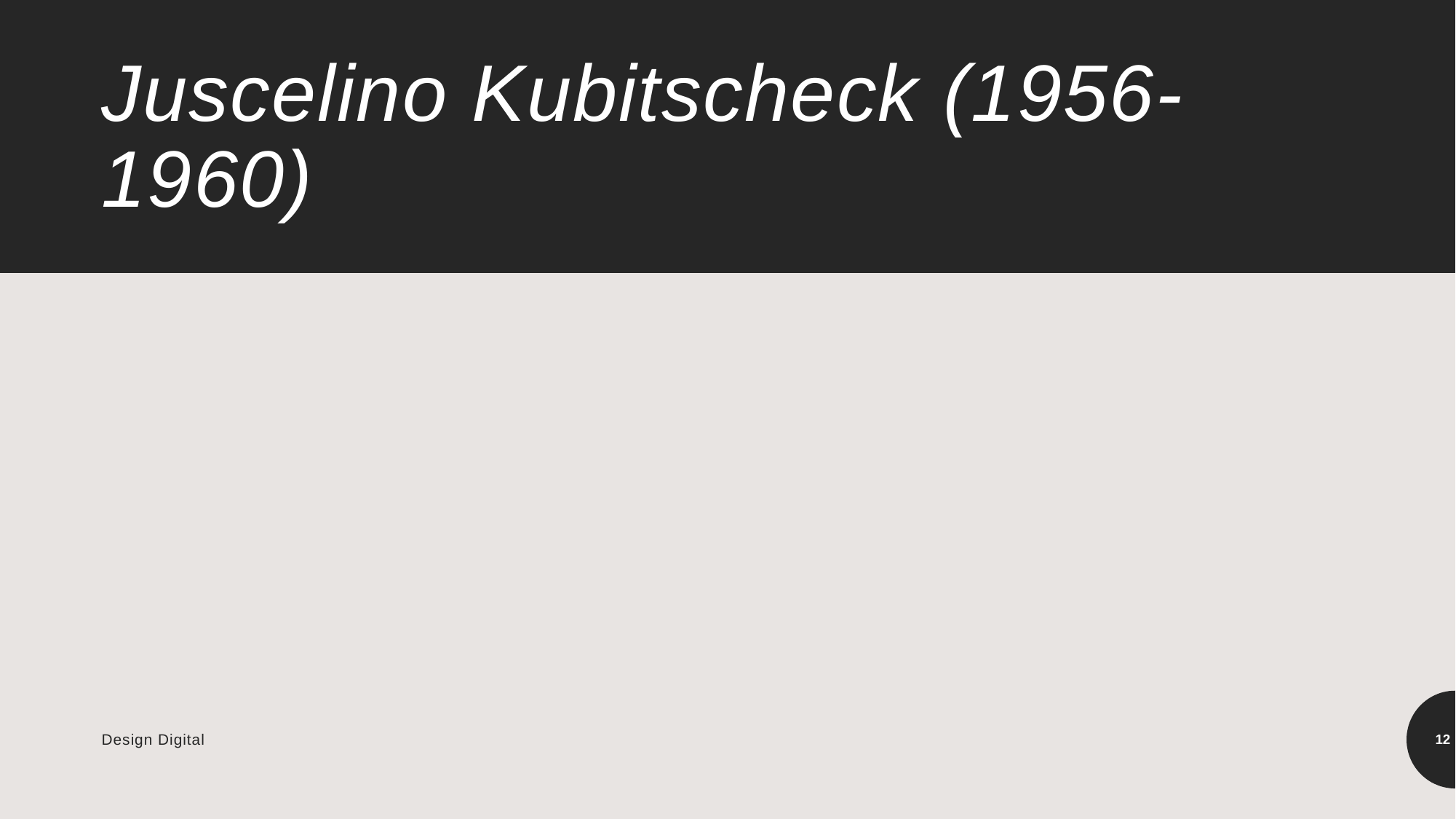

# Juscelino Kubitscheck (1956-1960)

Design Digital
12